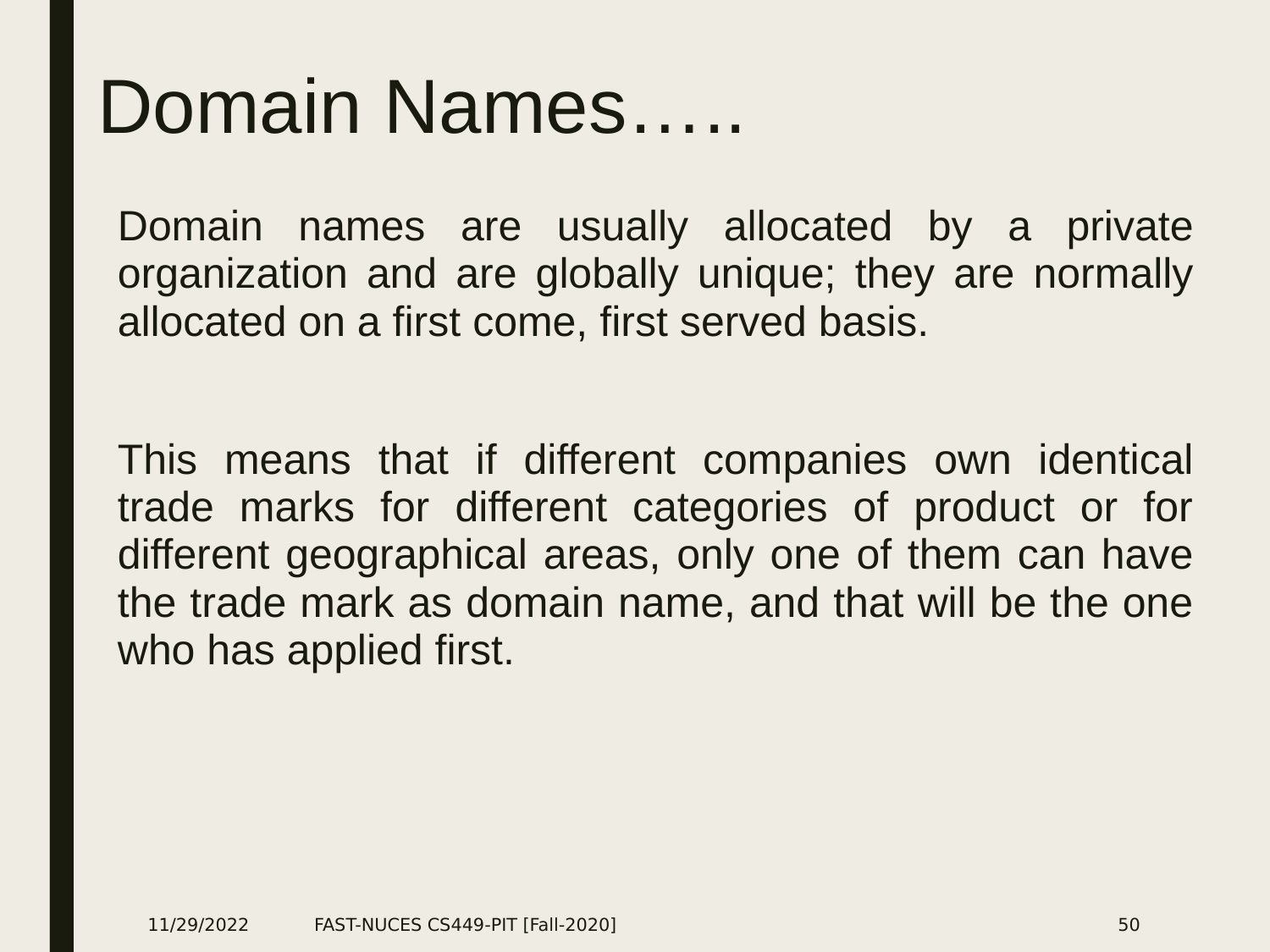

# Domain Names…..
Domain names are usually allocated by a private organization and are globally unique; they are normally allocated on a first come, first served basis.

This means that if different companies own identical trade marks for different categories of product or for different geographical areas, only one of them can have the trade mark as domain name, and that will be the one who has applied first.
11/29/2022
FAST-NUCES CS449-PIT [Fall-2020]
50